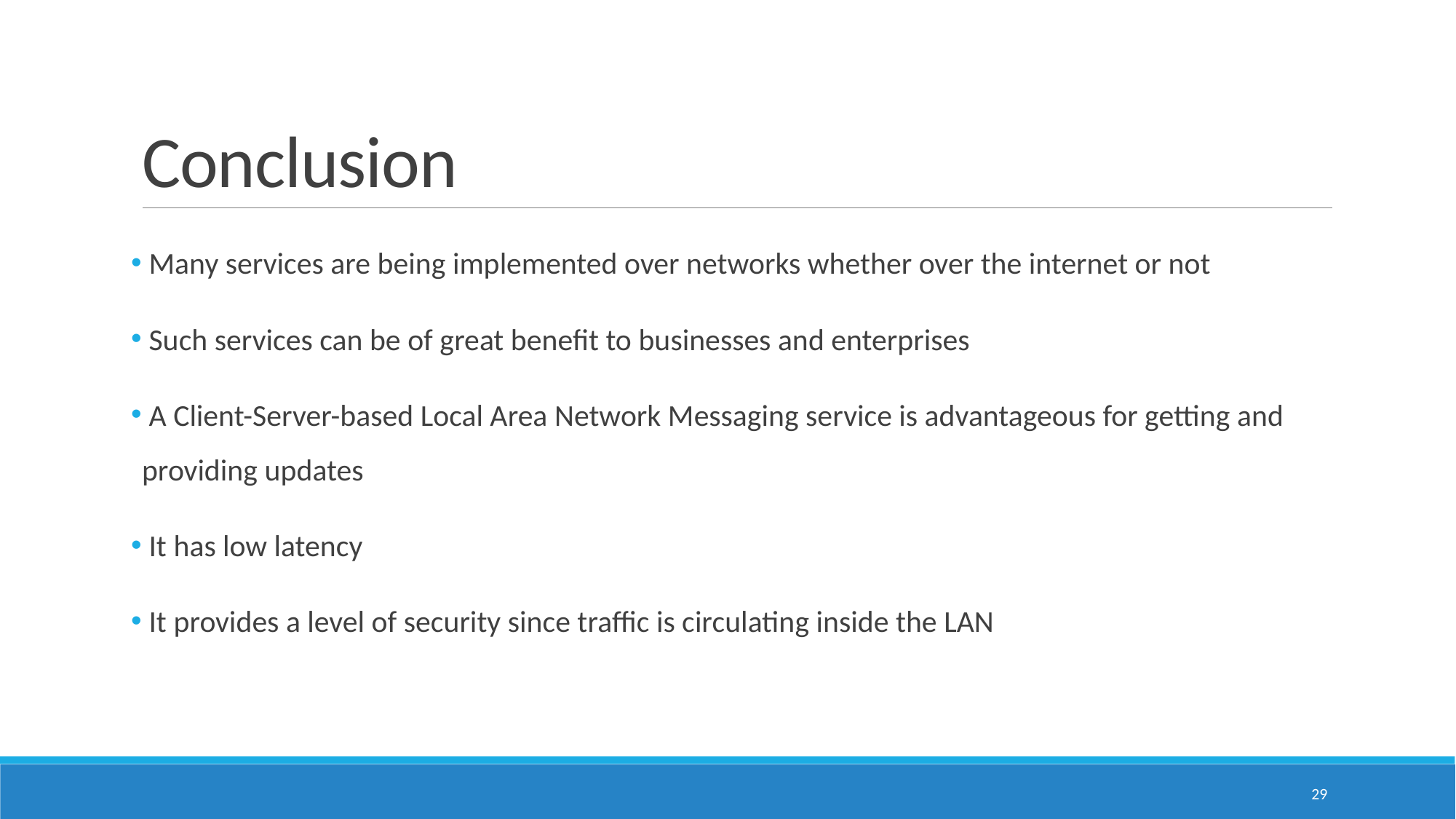

# Conclusion
 Many services are being implemented over networks whether over the internet or not
 Such services can be of great benefit to businesses and enterprises
 A Client-Server-based Local Area Network Messaging service is advantageous for getting and providing updates
 It has low latency
 It provides a level of security since traffic is circulating inside the LAN
29